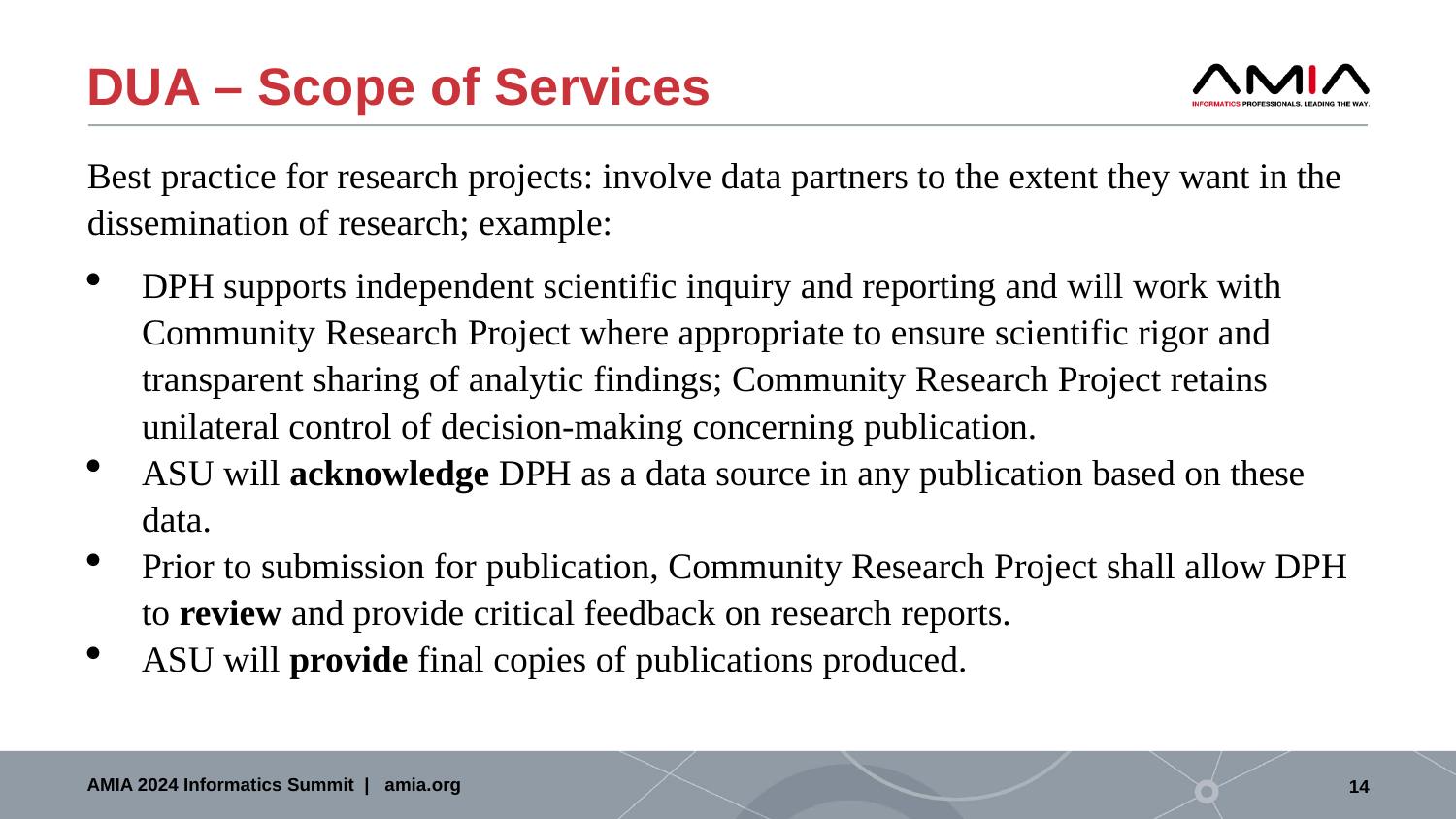

# DUA – Scope of Services
Best practice for research projects: involve data partners to the extent they want in the dissemination of research; example:
DPH supports independent scientific inquiry and reporting and will work with Community Research Project where appropriate to ensure scientific rigor and transparent sharing of analytic findings; Community Research Project retains unilateral control of decision-making concerning publication.
ASU will acknowledge DPH as a data source in any publication based on these data.
Prior to submission for publication, Community Research Project shall allow DPH to review and provide critical feedback on research reports.
ASU will provide final copies of publications produced.

AMIA 2024 Informatics Summit  |   amia.org
14